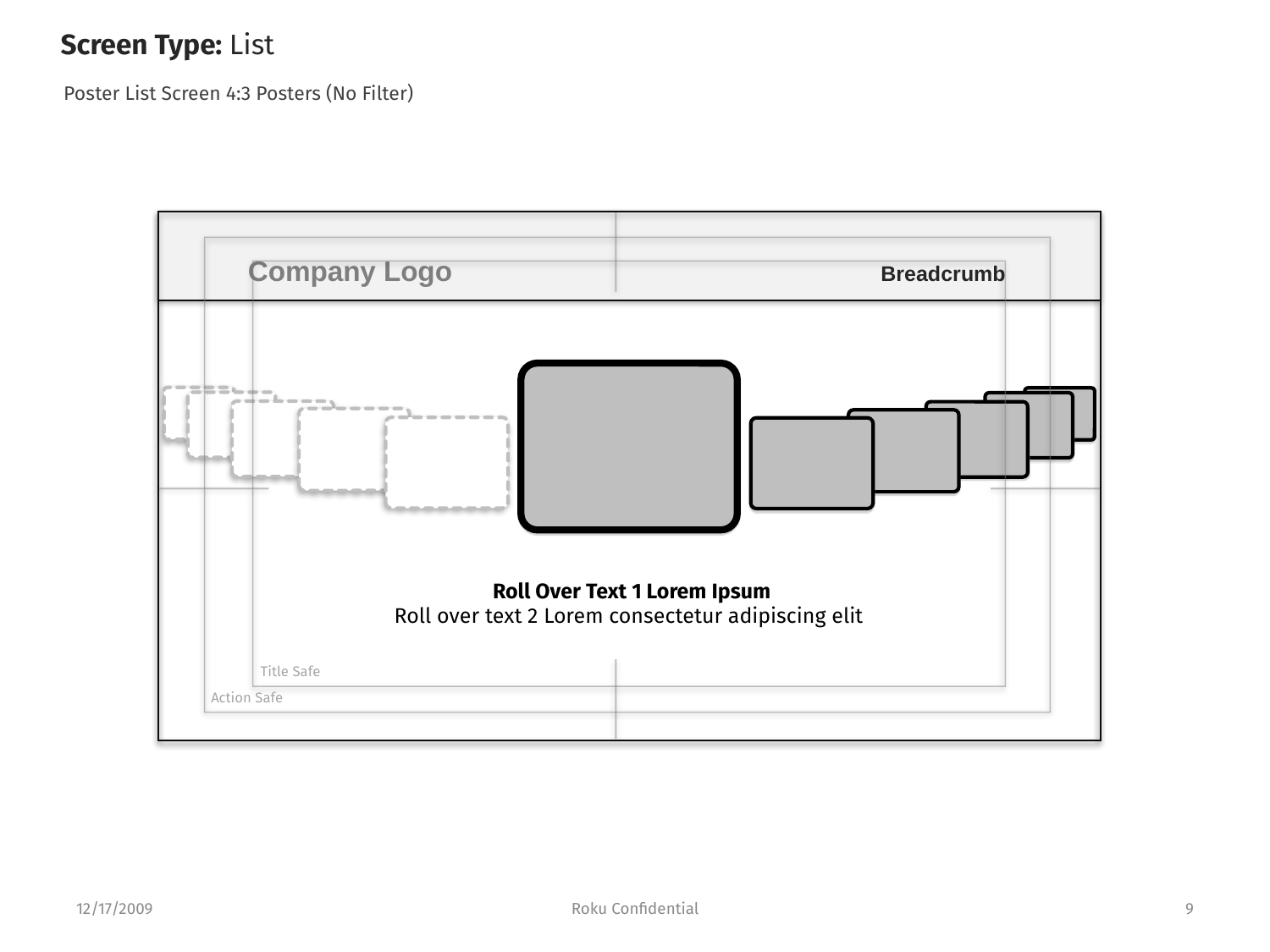

Screen Type: List
Poster List Screen 4:3 Posters (No Filter)

Title Safe
Action Safe

Company Logo
Breadcrumb

Roll Over Text 1 Lorem Ipsum
Roll over text 2 Lorem consectetur adipiscing elit
12/17/2009
Roku Confidential
9